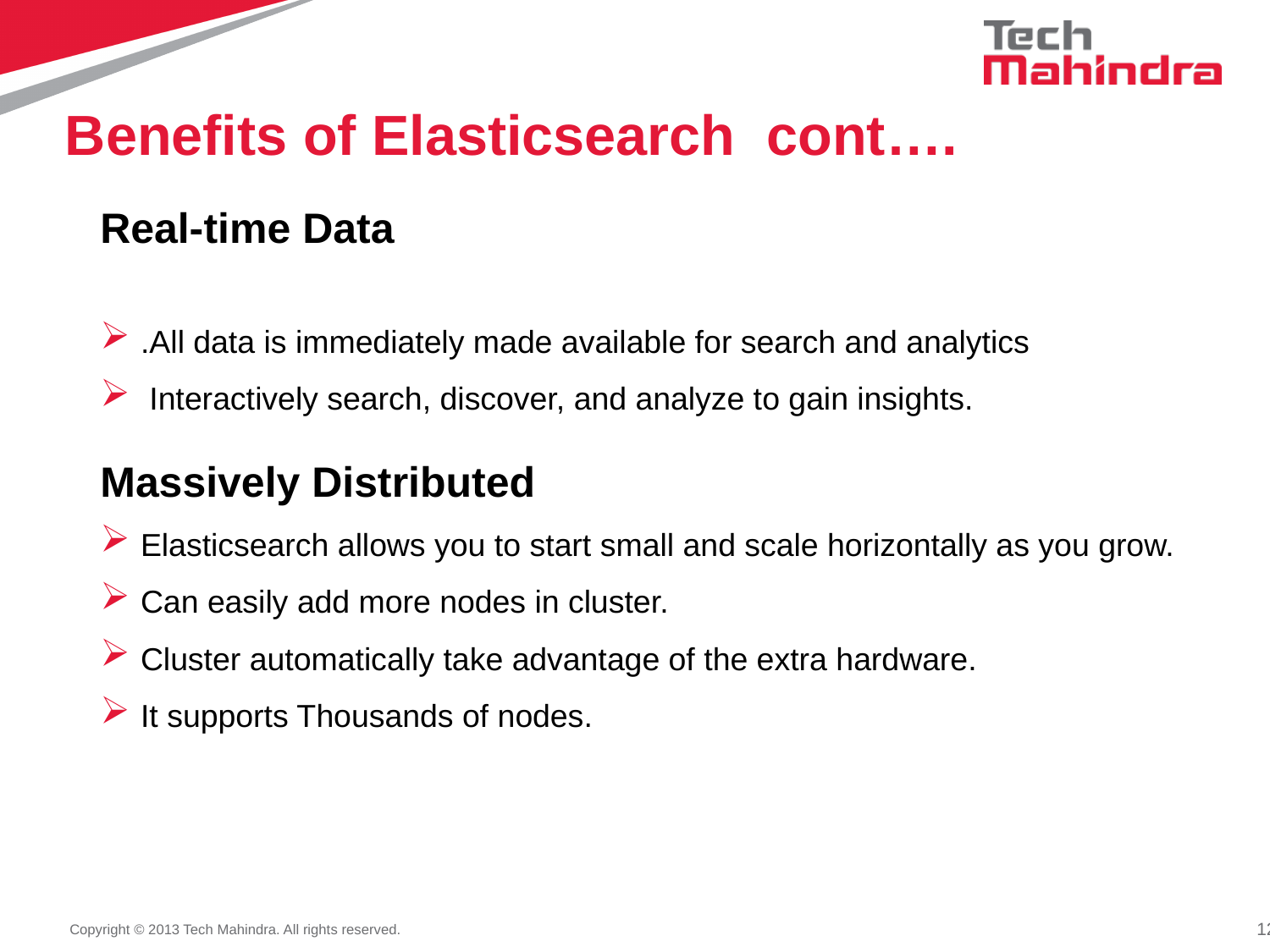

# Benefits of Elasticsearch  cont….
Real-time Data

.All data is immediately made available for search and analytics
 Interactively search, discover, and analyze to gain insights.

Massively Distributed
Elasticsearch allows you to start small and scale horizontally as you grow.
Can easily add more nodes in cluster.
Cluster automatically take advantage of the extra hardware.
It supports Thousands of nodes.